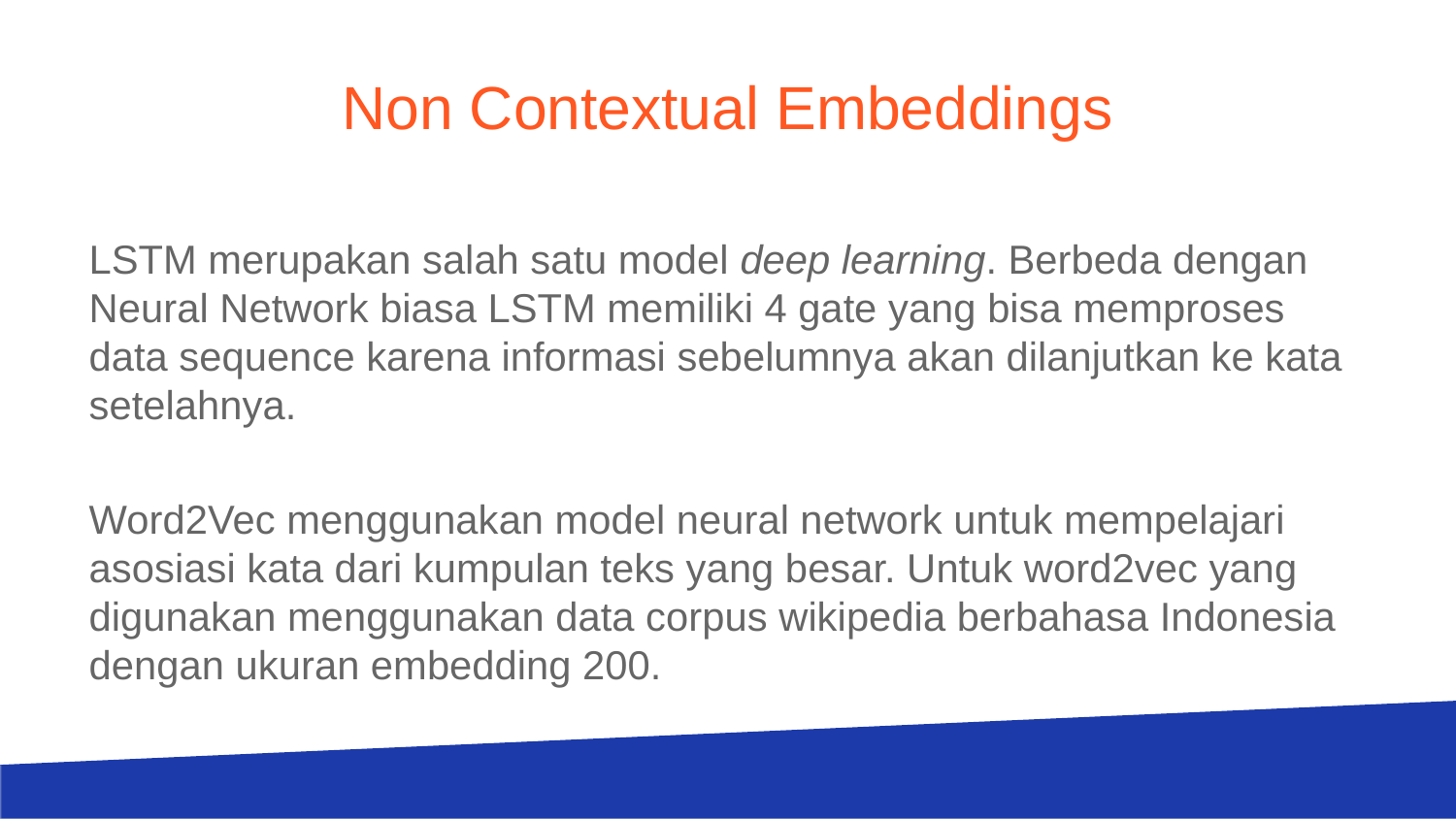

# Non Contextual Embeddings
LSTM merupakan salah satu model deep learning. Berbeda dengan Neural Network biasa LSTM memiliki 4 gate yang bisa memproses data sequence karena informasi sebelumnya akan dilanjutkan ke kata setelahnya.

Word2Vec menggunakan model neural network untuk mempelajari asosiasi kata dari kumpulan teks yang besar. Untuk word2vec yang digunakan menggunakan data corpus wikipedia berbahasa Indonesia dengan ukuran embedding 200.